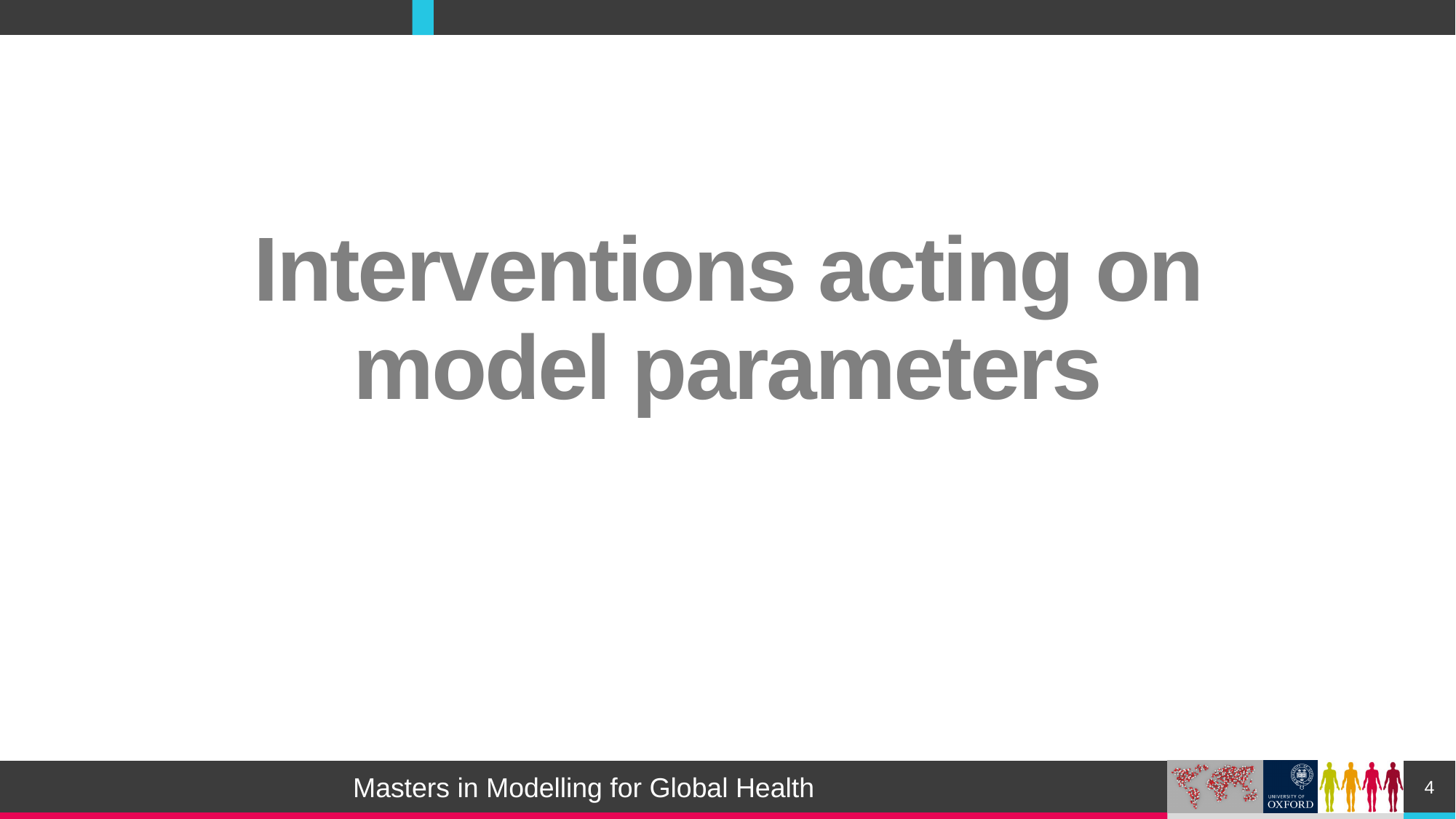

# Interventions acting on model parameters

4